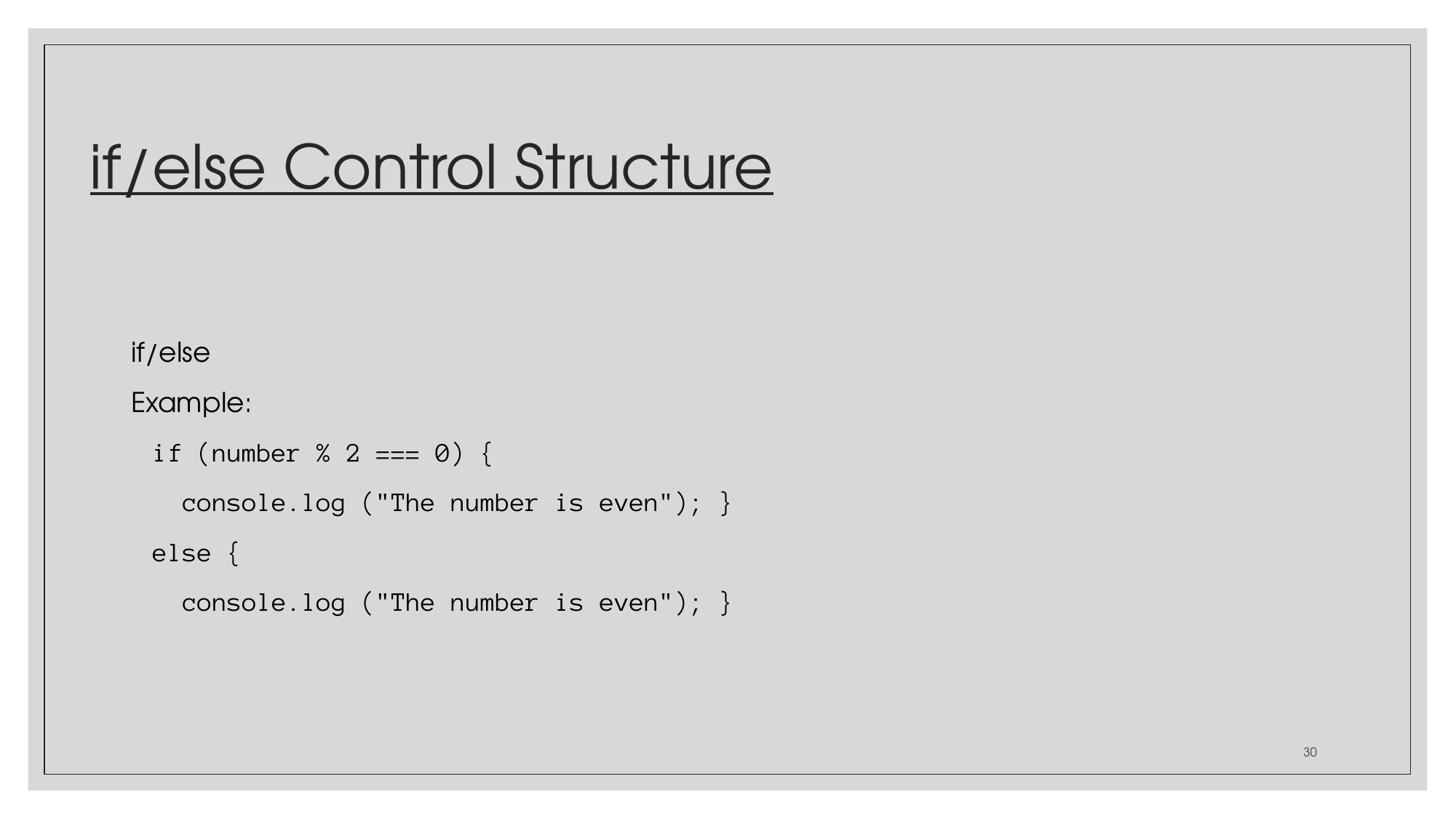

# if/else Control Structure
if/else
Example:
if (number % 2 === 0) {
  console.log ("The number is even"); }
else {
  console.log ("The number is even"); }
30